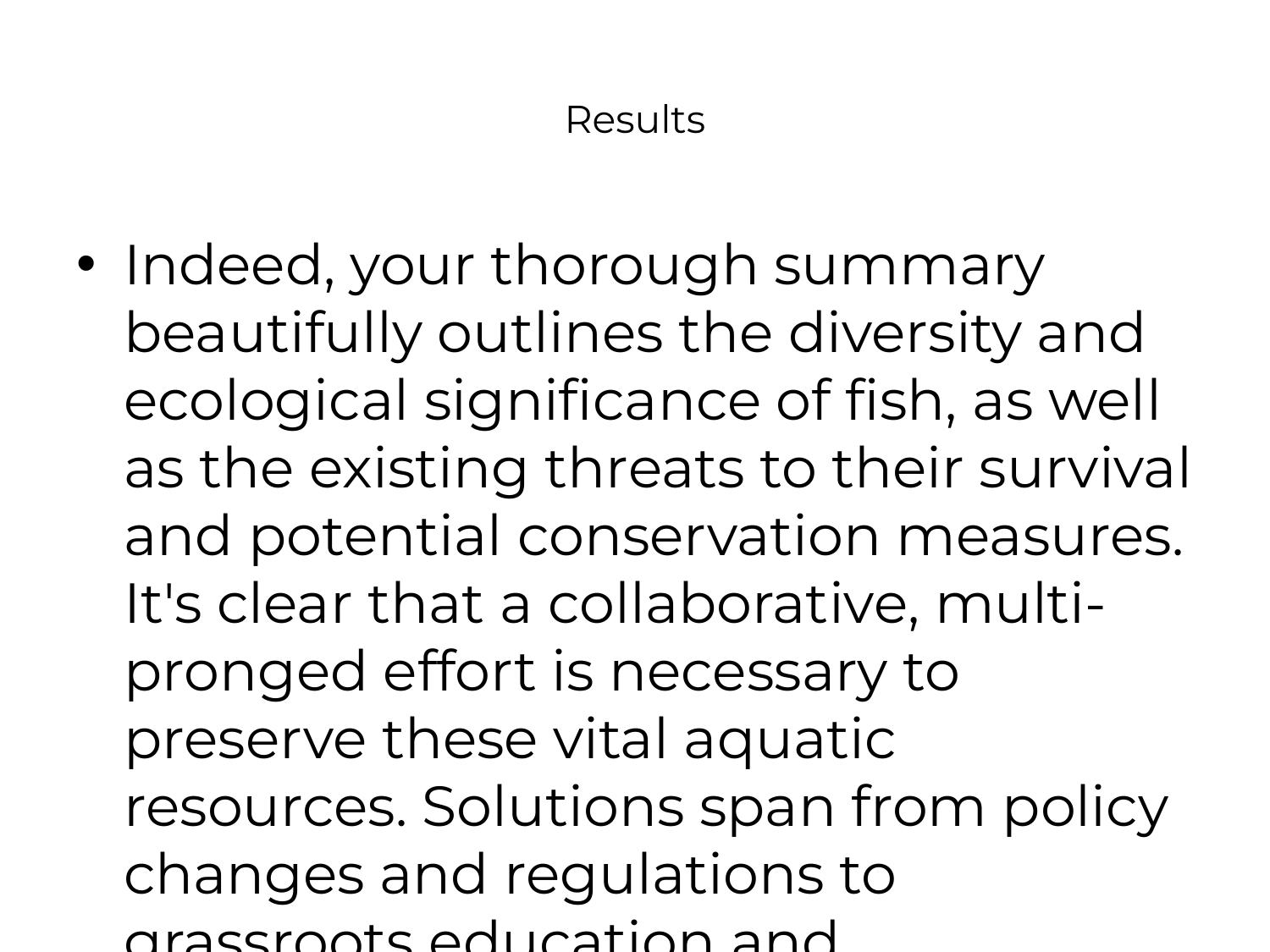

# Results
Indeed, your thorough summary beautifully outlines the diversity and ecological significance of fish, as well as the existing threats to their survival and potential conservation measures. It's clear that a collaborative, multi-pronged effort is necessary to preserve these vital aquatic resources. Solutions span from policy changes and regulations to grassroots education and international cooperation.

To concretize the impact and effectiveness of these solutions, it might also be relevant to mention specific case studies or successful examples where conservation efforts have led to positive outcomes for fish populations. For instance, the recovery of certain marine species in protected areas or the success of sustainable fisheries certified by organizations like the Marine Stewardship Council (MSC).

In addition, considering the latest technological advances could enhance these efforts even further. Innovations such as satellite surveillance for illegal fishing activity, genetic research for biodiversity assessment, and advanced water quality monitoring systems can provide important tools in the conservation arsenal.

Furthermore, while public policy and international agreements provide a structural foundation for conservation, behavioral changes at the individual level, such as reducing plastic use and making sustainable seafood choices, can significantly reduce the negative impact on fish populations. Campaigns and educational programs can be crucial in fostering such changes.

Cultural shifts in how we view our relationship with aquatic ecosystems also play a pivotal role. Recognizing the intrinsic value of fish and the ecosystems they inhabit, beyond their economic and recreational uses, can help motivate conservation efforts and lead to a more sustainable coexistence with our planet's diverse aquatic life.

Overall, a combination of scientific research, technological innovation, effective policy, enforcement, public education, and international collaboration will be essential to ensure a sustainable future for fish populations and the complex ecosystems they support.